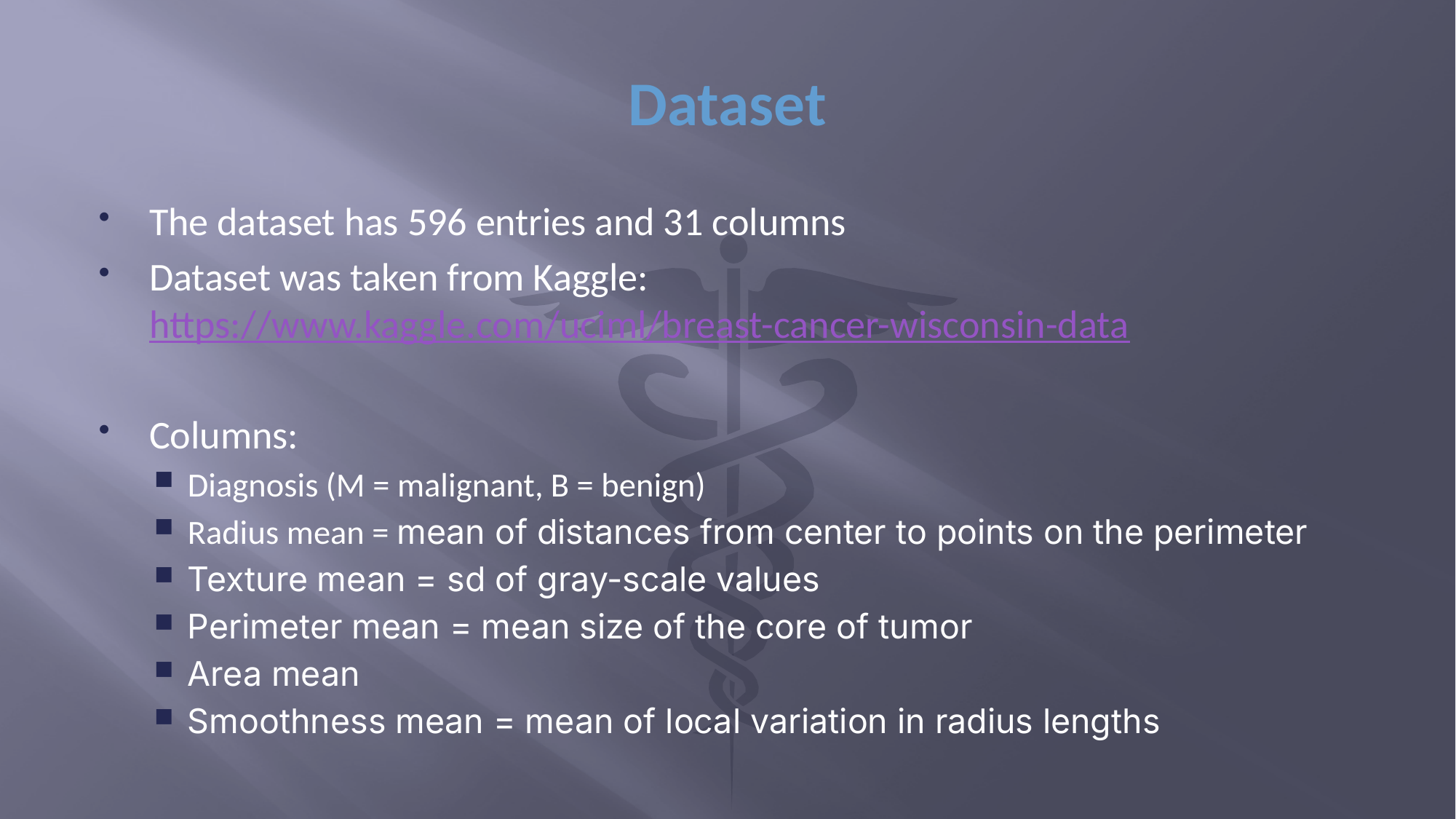

# Dataset
The dataset has 596 entries and 31 columns
Dataset was taken from Kaggle: https://www.kaggle.com/uciml/breast-cancer-wisconsin-data

Columns:
Diagnosis (M = malignant, B = benign)
Radius mean = mean of distances from center to points on the perimeter
Texture mean = sd of gray-scale values
Perimeter mean = mean size of the core of tumor
Area mean
Smoothness mean = mean of local variation in radius lengths